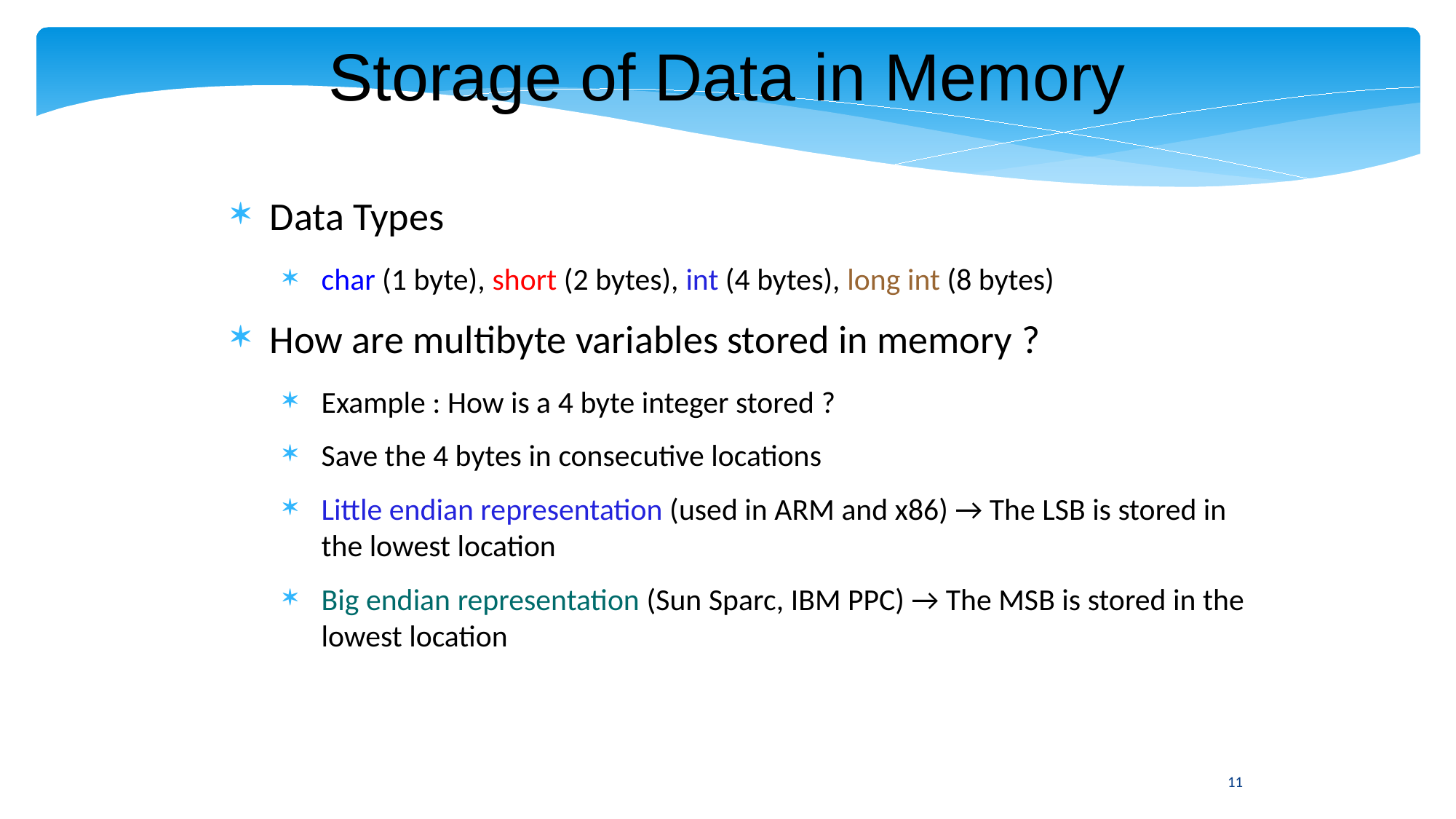

Storage of Data in Memory
Data Types
char (1 byte), short (2 bytes), int (4 bytes), long int (8 bytes)
How are multibyte variables stored in memory ?
Example : How is a 4 byte integer stored ?
Save the 4 bytes in consecutive locations
Little endian representation (used in ARM and x86) → The LSB is stored in the lowest location
Big endian representation (Sun Sparc, IBM PPC) → The MSB is stored in the lowest location
11